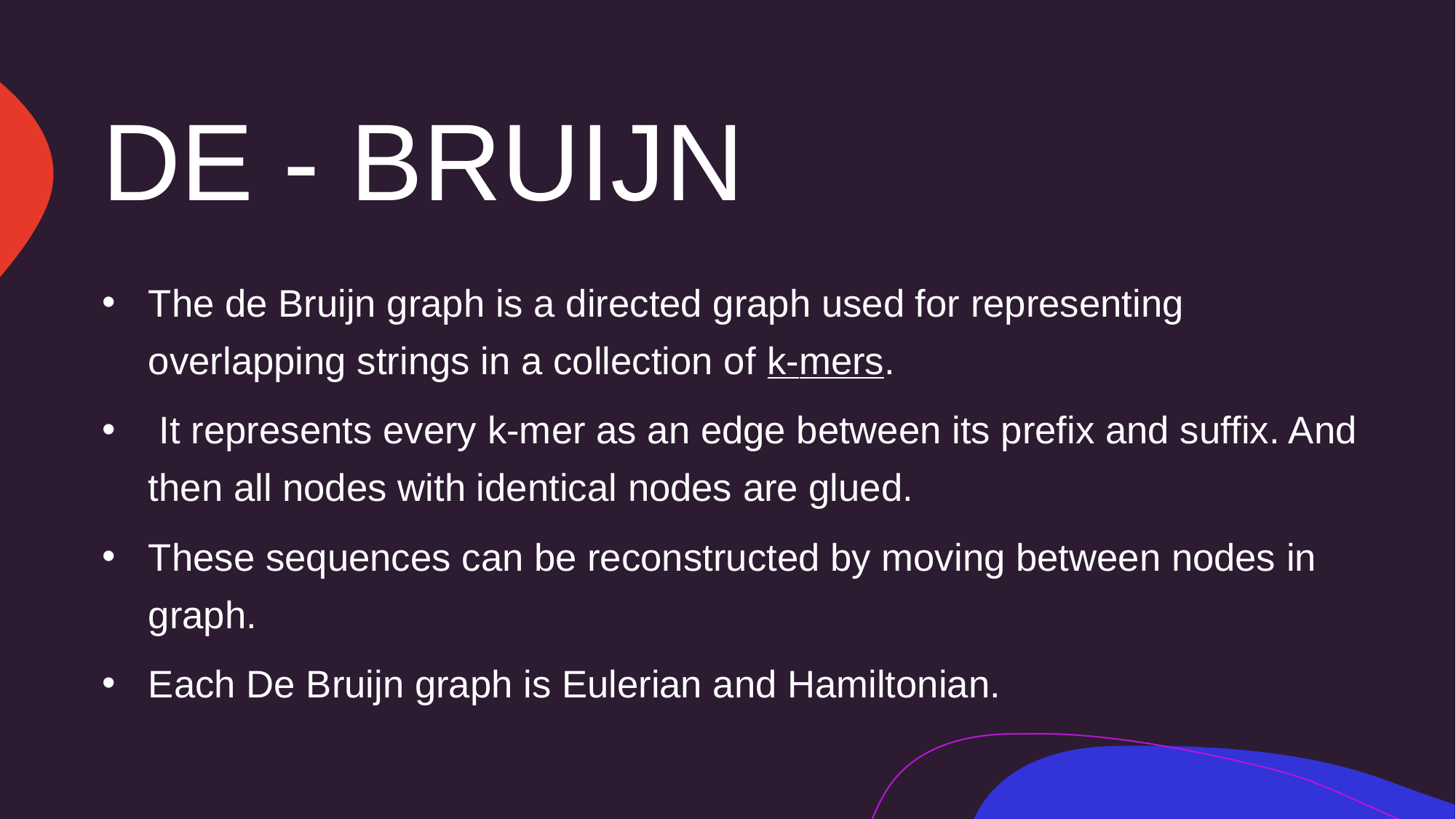

# DE - BRUIJN
The de Bruijn graph is a directed graph used for representing overlapping strings in a collection of k-mers.
 It represents every k-mer as an edge between its prefix and suffix. And then all nodes with identical nodes are glued.
These sequences can be reconstructed by moving between nodes in graph.
Each De Bruijn graph is Eulerian and Hamiltonian.